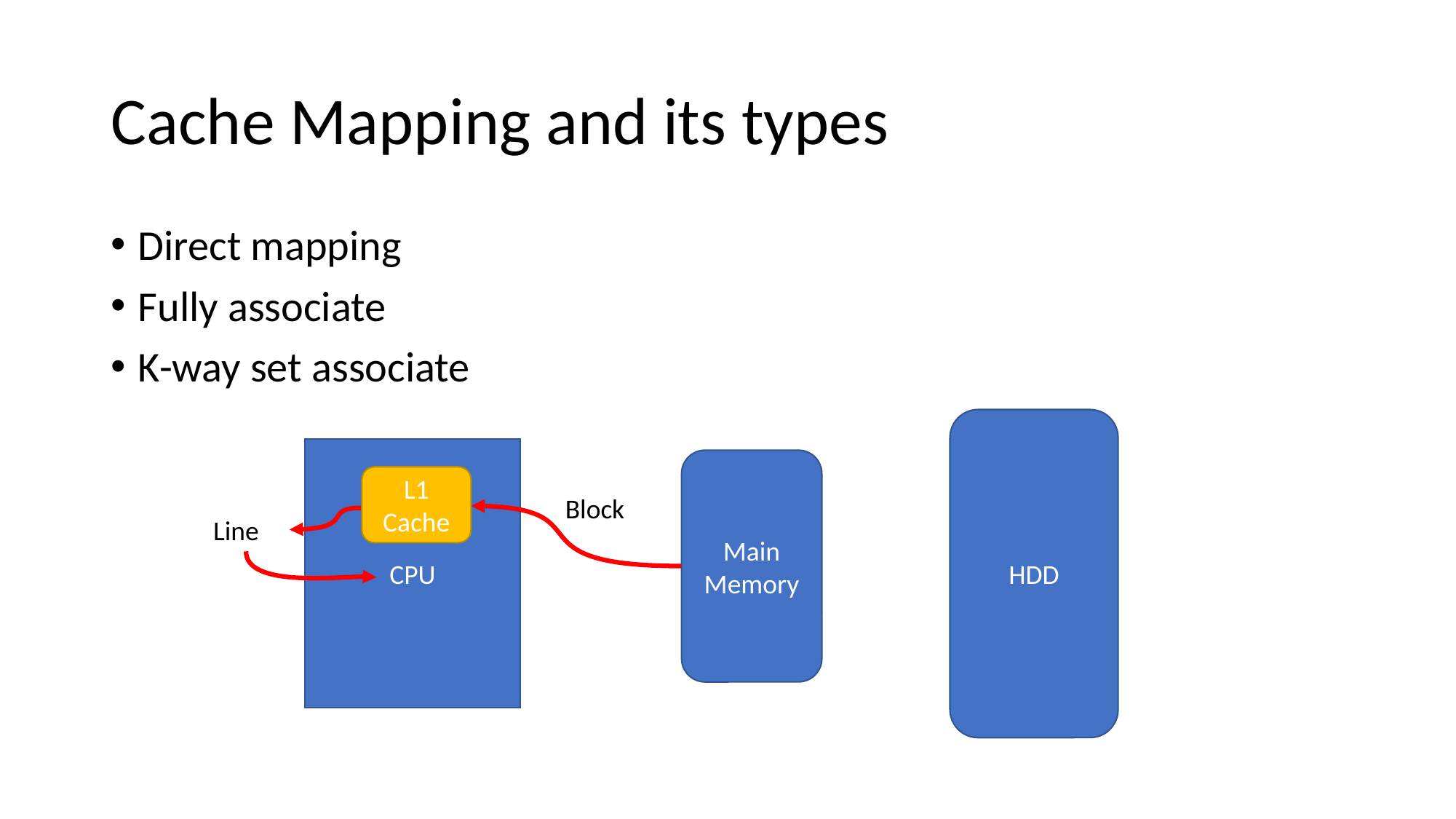

# Cache Mapping and its types
Direct mapping
Fully associate
K-way set associate
HDD
CPU
Main
Memory
L1 Cache
Block
Line